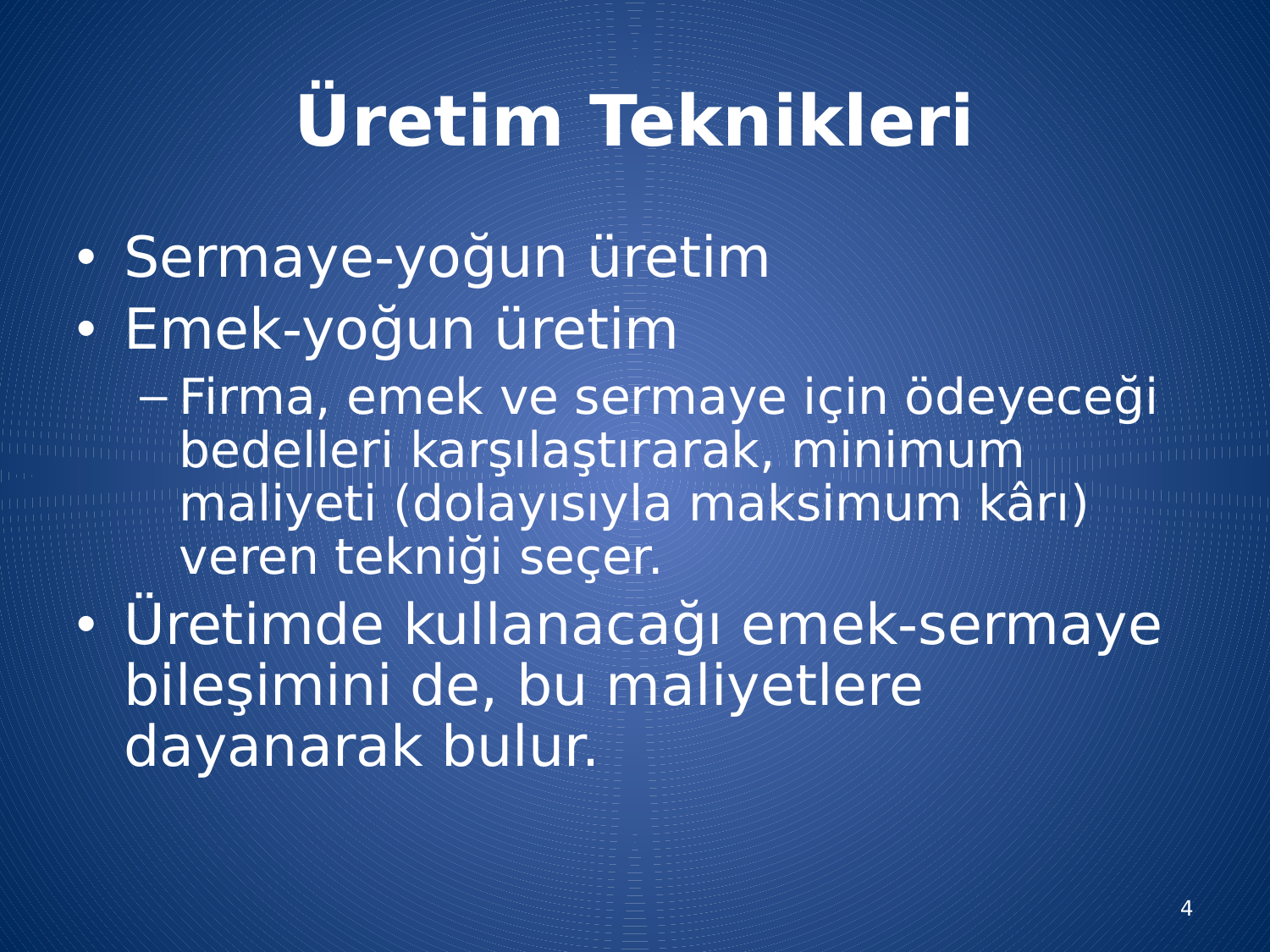

# Üretim Teknikleri
Sermaye-yoğun üretim
Emek-yoğun üretim
Firma, emek ve sermaye için ödeyeceği bedelleri karşılaştırarak, minimum maliyeti (dolayısıyla maksimum kârı) veren tekniği seçer.
Üretimde kullanacağı emek-sermaye bileşimini de, bu maliyetlere dayanarak bulur.
4